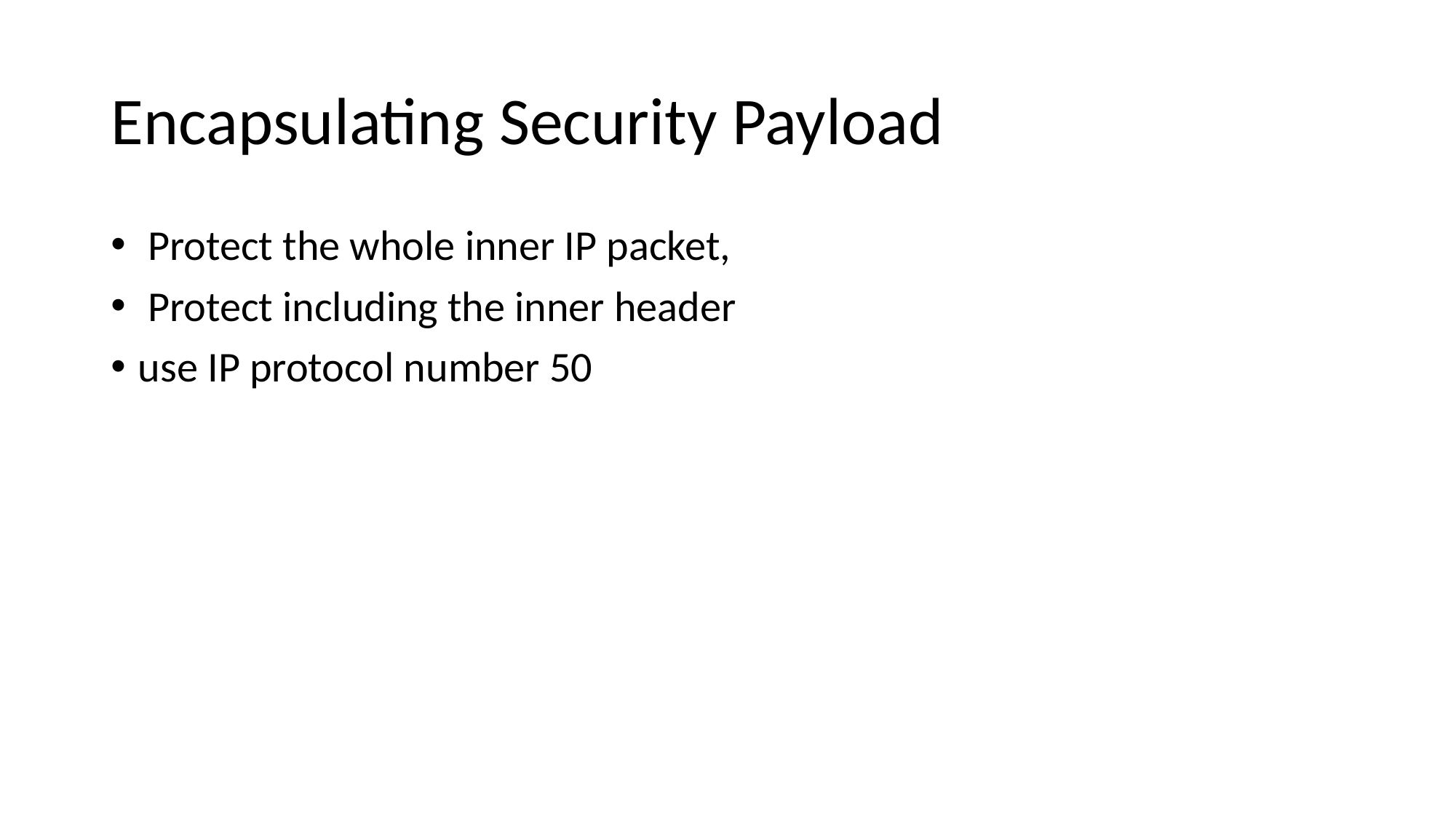

# Encapsulating Security Payload
 Protect the whole inner IP packet,
 Protect including the inner header
use IP protocol number 50